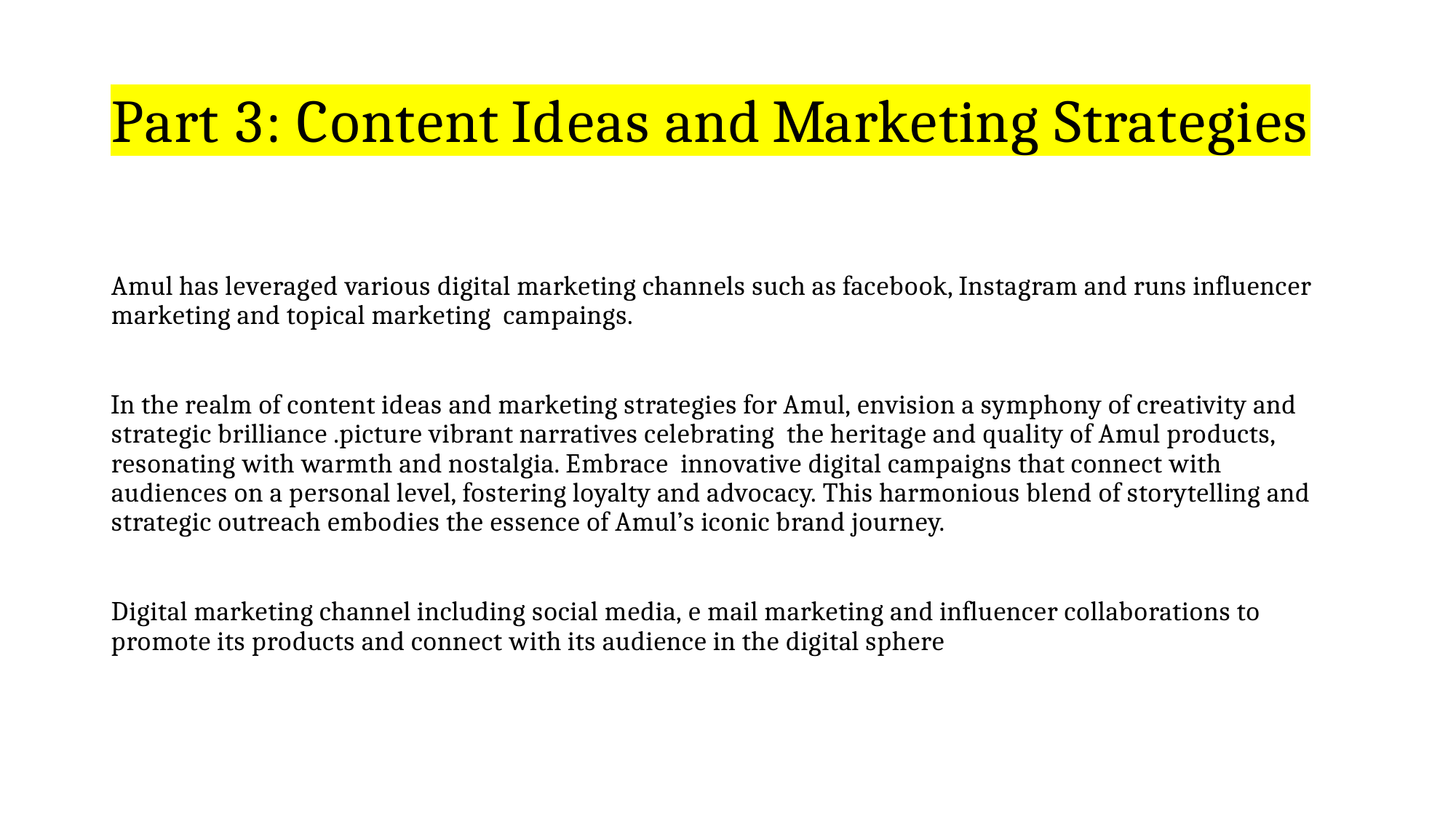

# Part 3: Content Ideas and Marketing Strategies

Amul has leveraged various digital marketing channels such as facebook, Instagram and runs influencer marketing and topical marketing  campaings.

In the realm of content ideas and marketing strategies for Amul, envision a symphony of creativity and strategic brilliance .picture vibrant narratives celebrating  the heritage and quality of Amul products, resonating with warmth and nostalgia. Embrace  innovative digital campaigns that connect with audiences on a personal level, fostering loyalty and advocacy. This harmonious blend of storytelling and strategic outreach embodies the essence of Amul’s iconic brand journey.

Digital marketing channel including social media, e mail marketing and influencer collaborations to promote its products and connect with its audience in the digital sphere